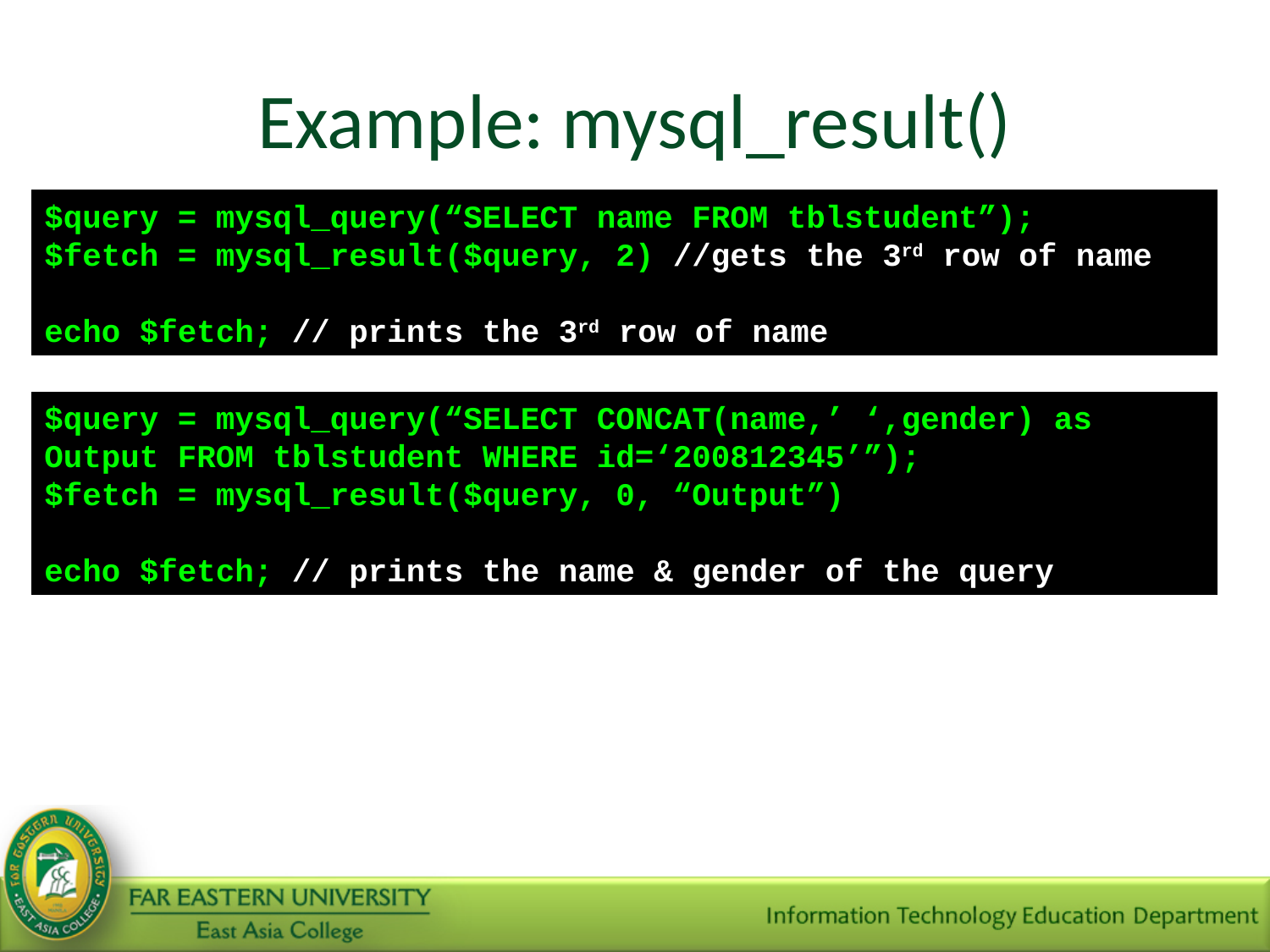

# Example: mysql_result()
$query = mysql_query(“SELECT name FROM tblstudent”);
$fetch = mysql_result($query, 2) //gets the 3rd row of name

echo $fetch; // prints the 3rd row of name
$query = mysql_query(“SELECT CONCAT(name,’ ‘,gender) as Output FROM tblstudent WHERE id=‘200812345’”);
$fetch = mysql_result($query, 0, “Output”)

echo $fetch; // prints the name & gender of the query